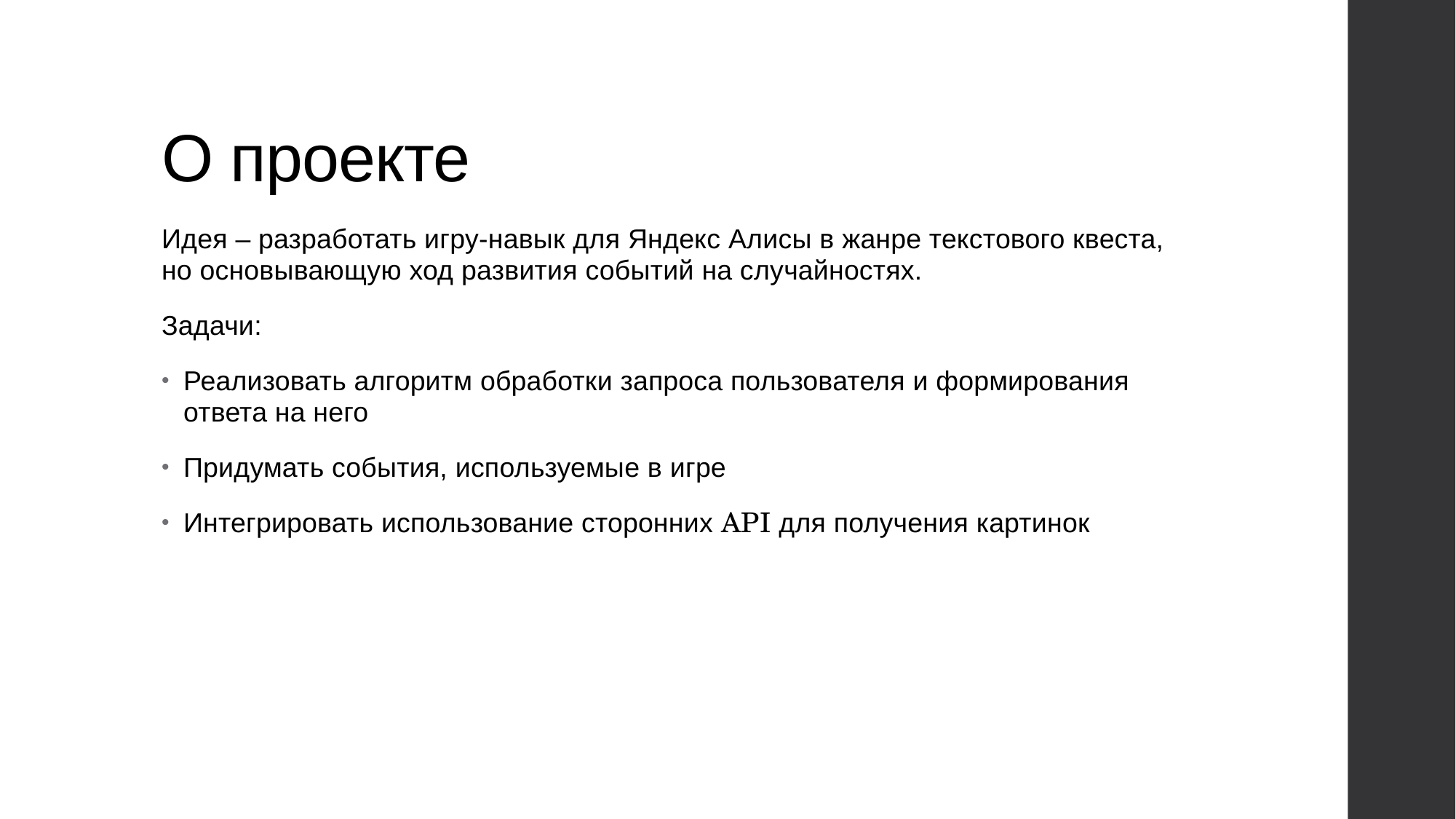

# О проекте
Идея – разработать игру-навык для Яндекс Алисы в жанре текстового квеста, но основывающую ход развития событий на случайностях.
Задачи:
Реализовать алгоритм обработки запроса пользователя и формирования ответа на него
Придумать события, используемые в игре
Интегрировать использование сторонних API для получения картинок